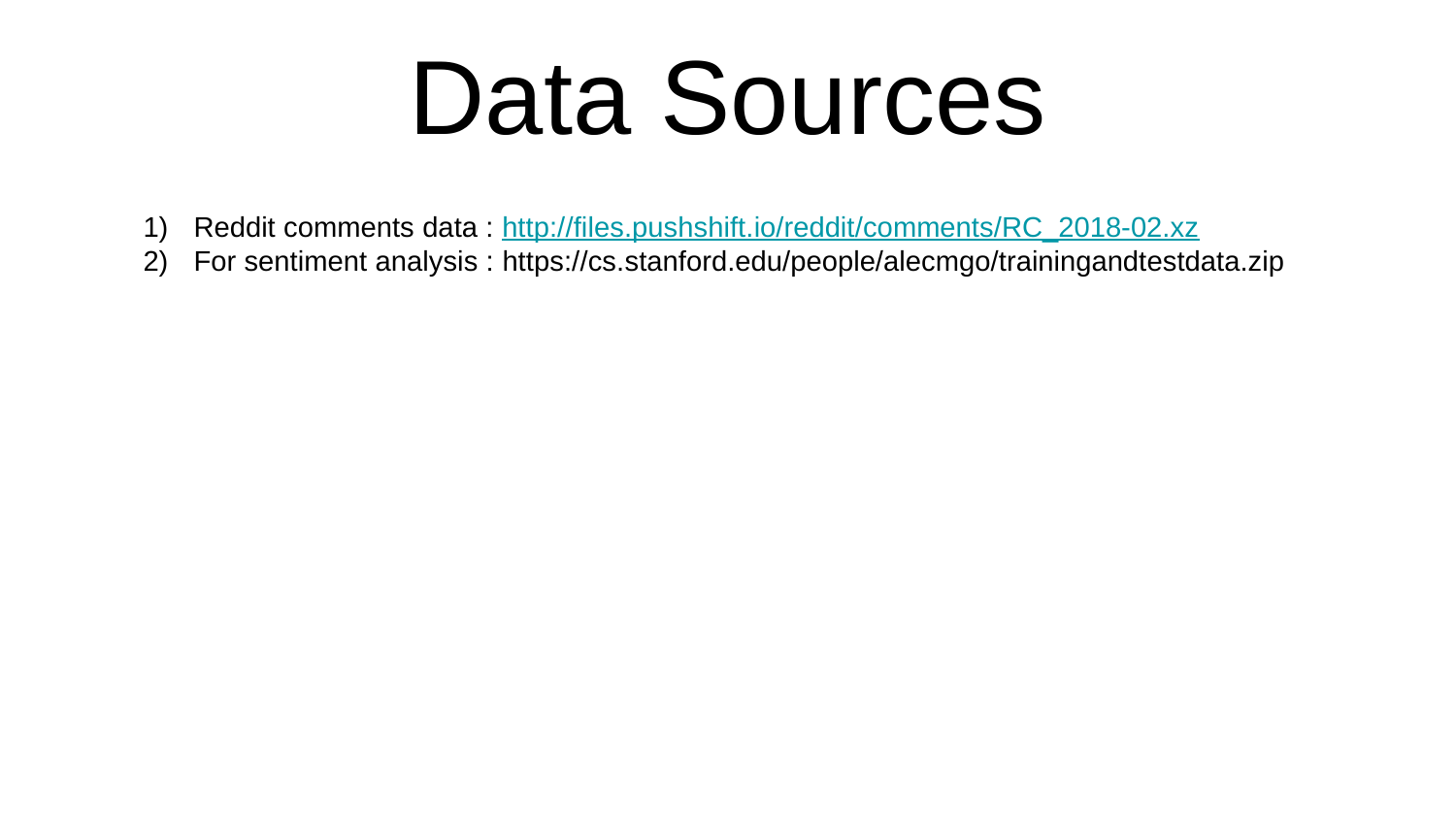

# Data Sources
Reddit comments data : http://files.pushshift.io/reddit/comments/RC_2018-02.xz
For sentiment analysis : https://cs.stanford.edu/people/alecmgo/trainingandtestdata.zip